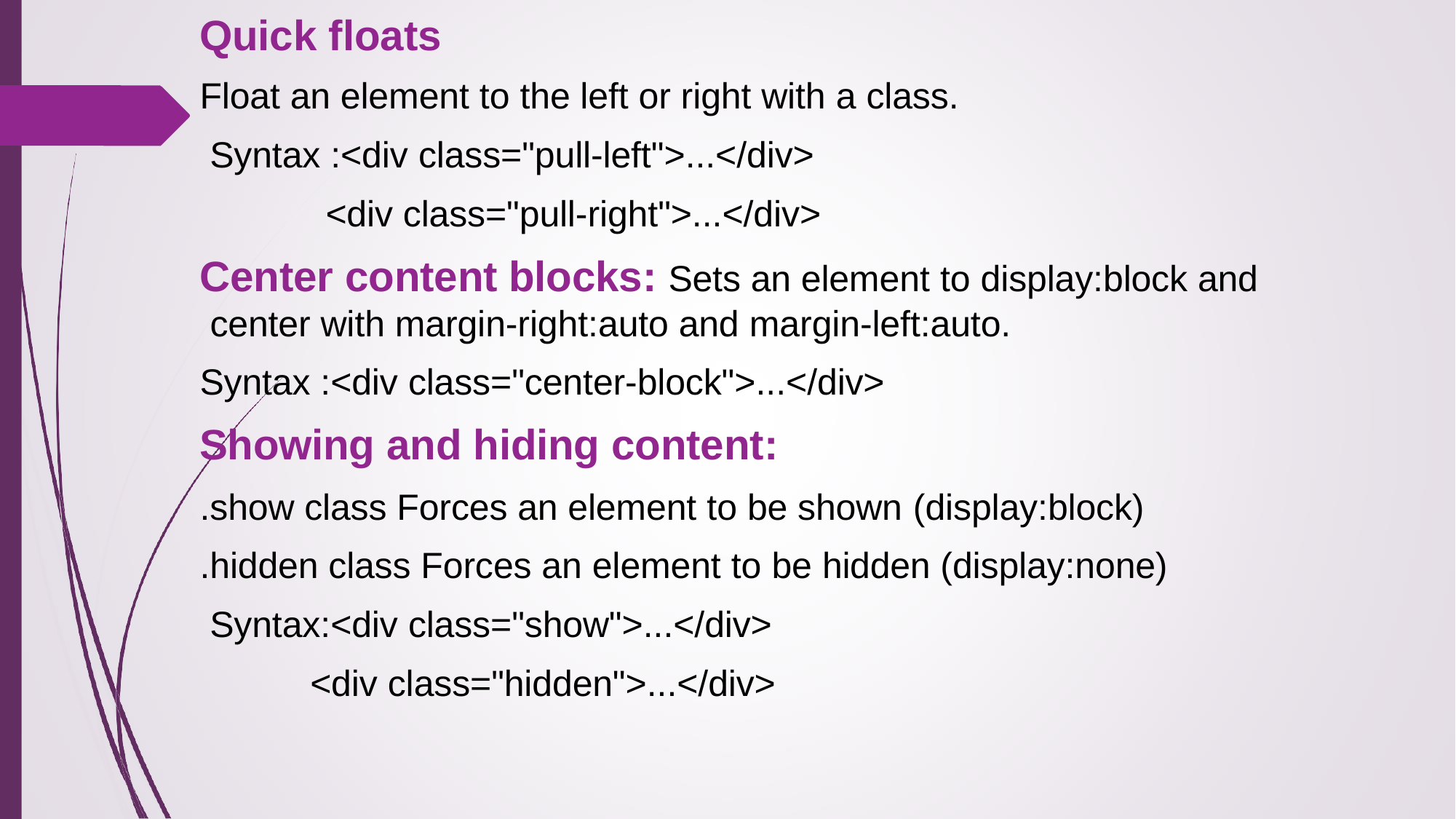

# Quick floats
Float an element to the left or right with a class.  Syntax :<div class="pull-left">...</div>
<div class="pull-right">...</div>
Center content blocks: Sets an element to display:block and  center with margin-right:auto and margin-left:auto.
Syntax :<div class="center-block">...</div>
Showing and hiding content:
.show class Forces an element to be shown (display:block)
.hidden class Forces an element to be hidden (display:none)  Syntax:<div class="show">...</div>
<div class="hidden">...</div>